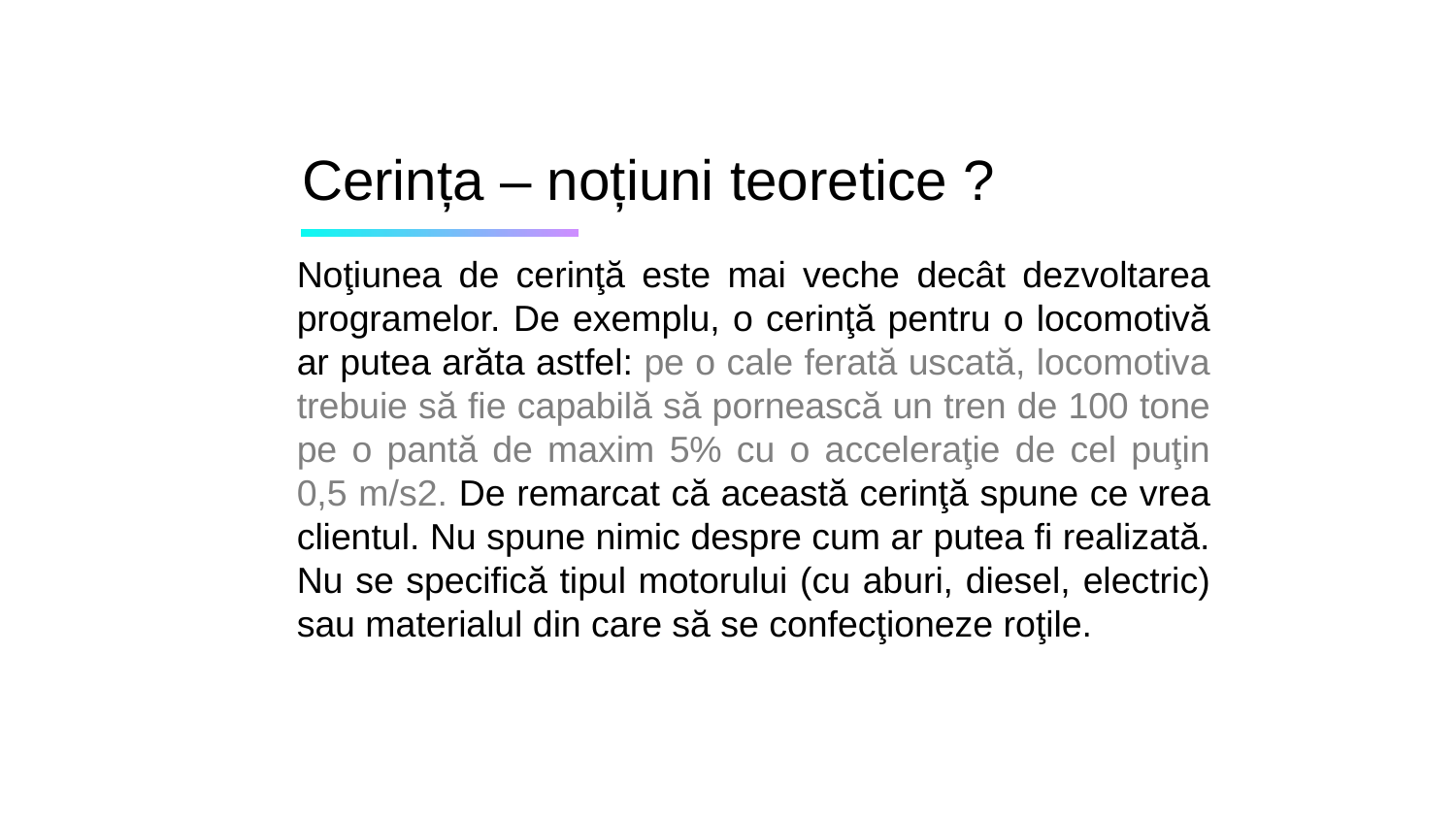

# Cerința – noțiuni teoretice ?

Noţiunea de cerinţă este mai veche decât dezvoltarea programelor. De exemplu, o cerinţă pentru o locomotivă ar putea arăta astfel: pe o cale ferată uscată, locomotiva trebuie să fie capabilă să pornească un tren de 100 tone pe o pantă de maxim 5% cu o acceleraţie de cel puţin 0,5 m/s2. De remarcat că această cerinţă spune ce vrea clientul. Nu spune nimic despre cum ar putea fi realizată. Nu se specifică tipul motorului (cu aburi, diesel, electric) sau materialul din care să se confecţioneze roţile.